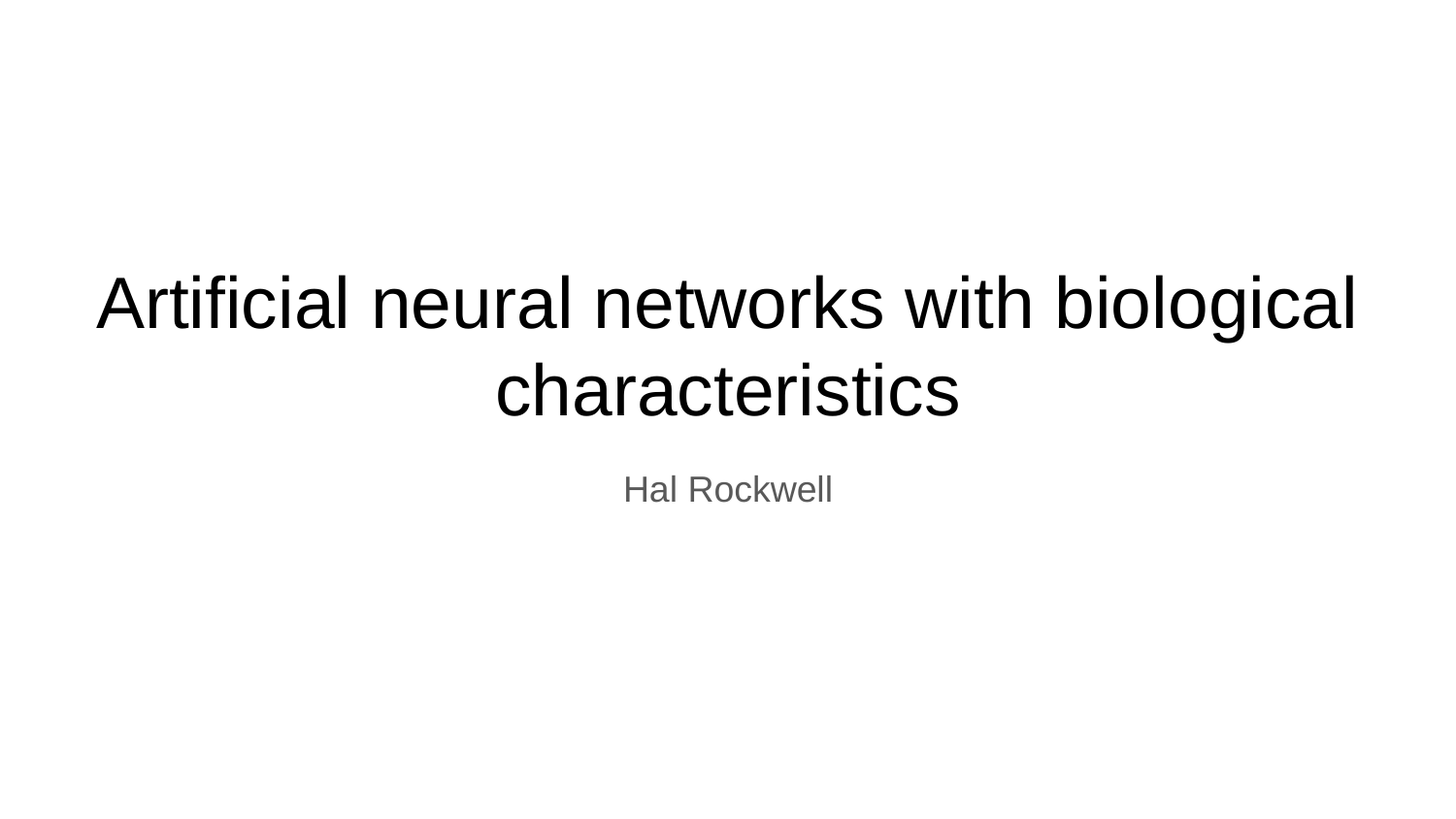

# Artificial neural networks with biological characteristics
Hal Rockwell